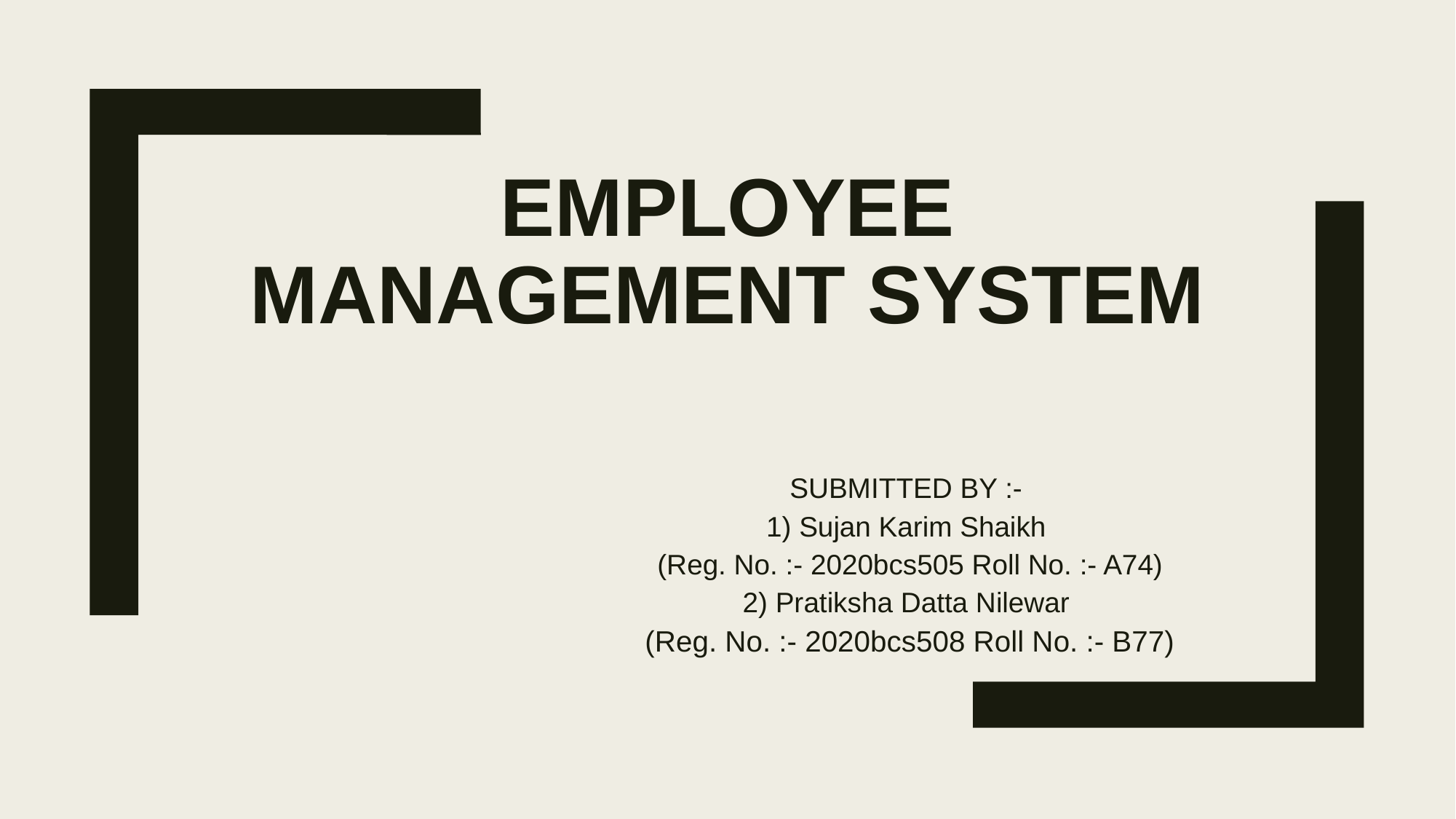

# EMPLOYEE MANAGEMENT SYSTEM
SUBMITTED BY :-
1) Sujan Karim Shaikh
(Reg. No. :- 2020bcs505 Roll No. :- A74)
2) Pratiksha Datta Nilewar
(Reg. No. :- 2020bcs508 Roll No. :- B77)